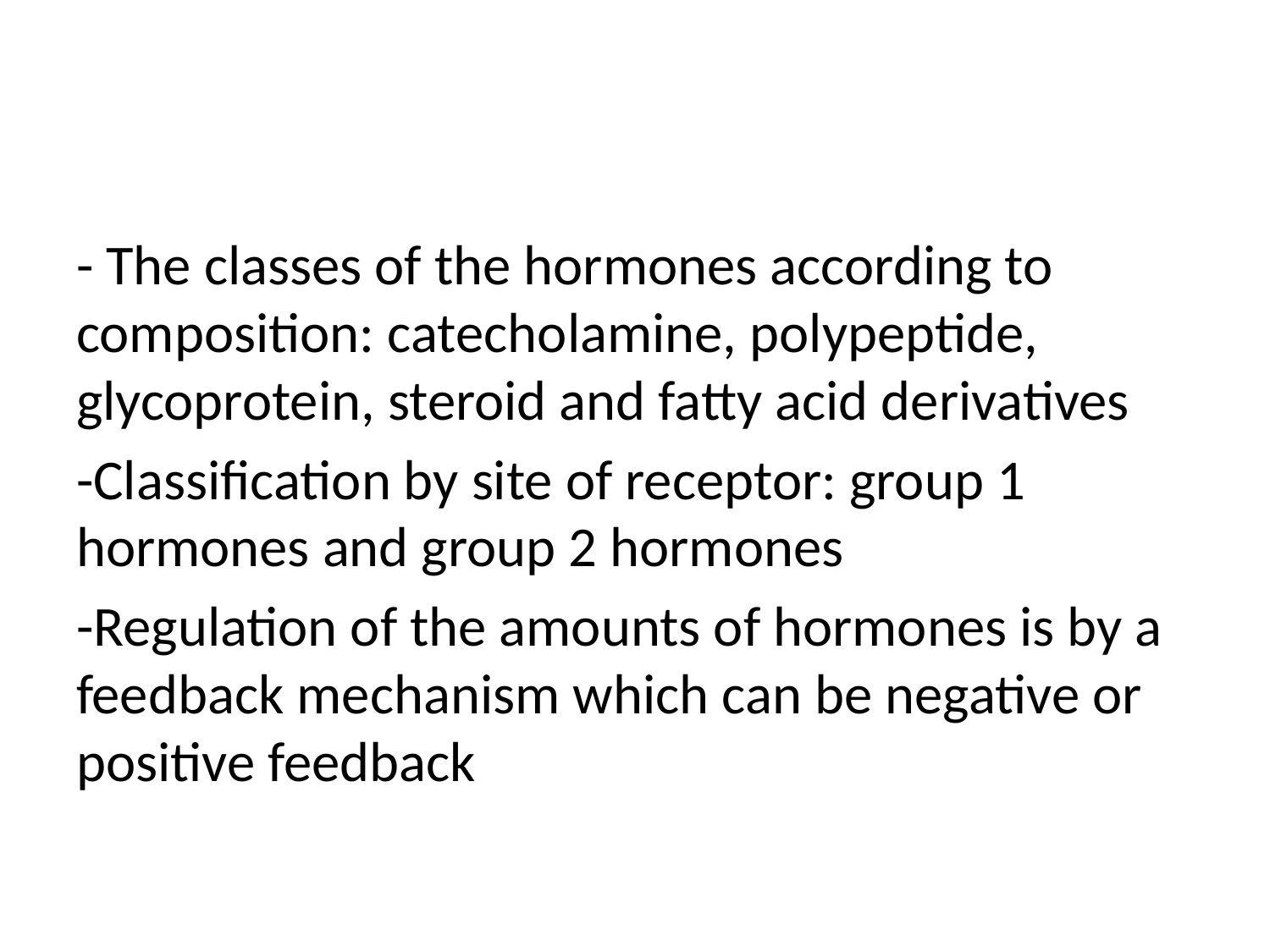

#
- The classes of the hormones according to composition: catecholamine, polypeptide, glycoprotein, steroid and fatty acid derivatives
-Classification by site of receptor: group 1 hormones and group 2 hormones
-Regulation of the amounts of hormones is by a feedback mechanism which can be negative or positive feedback